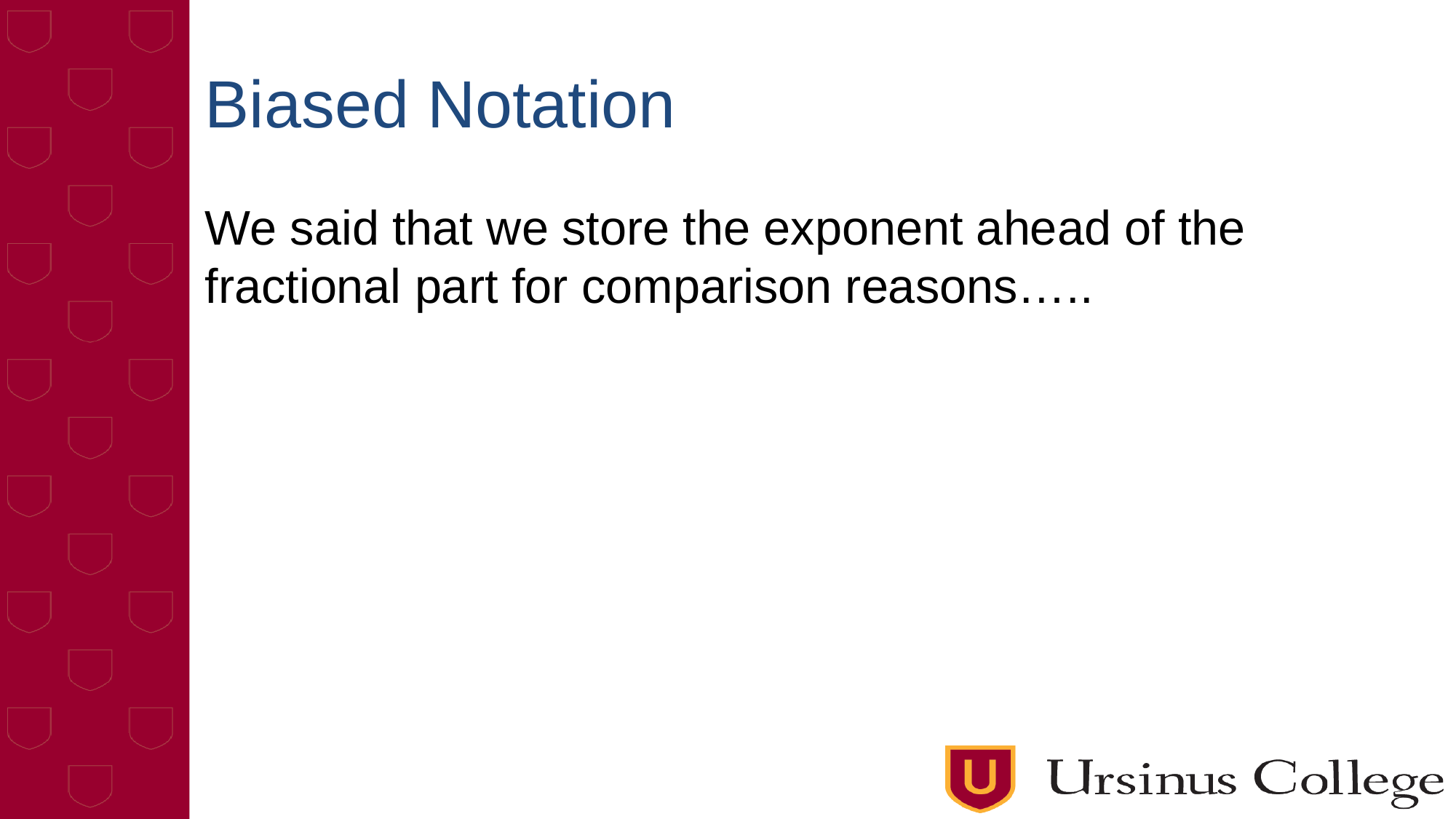

# Biased Notation
We said that we store the exponent ahead of the fractional part for comparison reasons…..